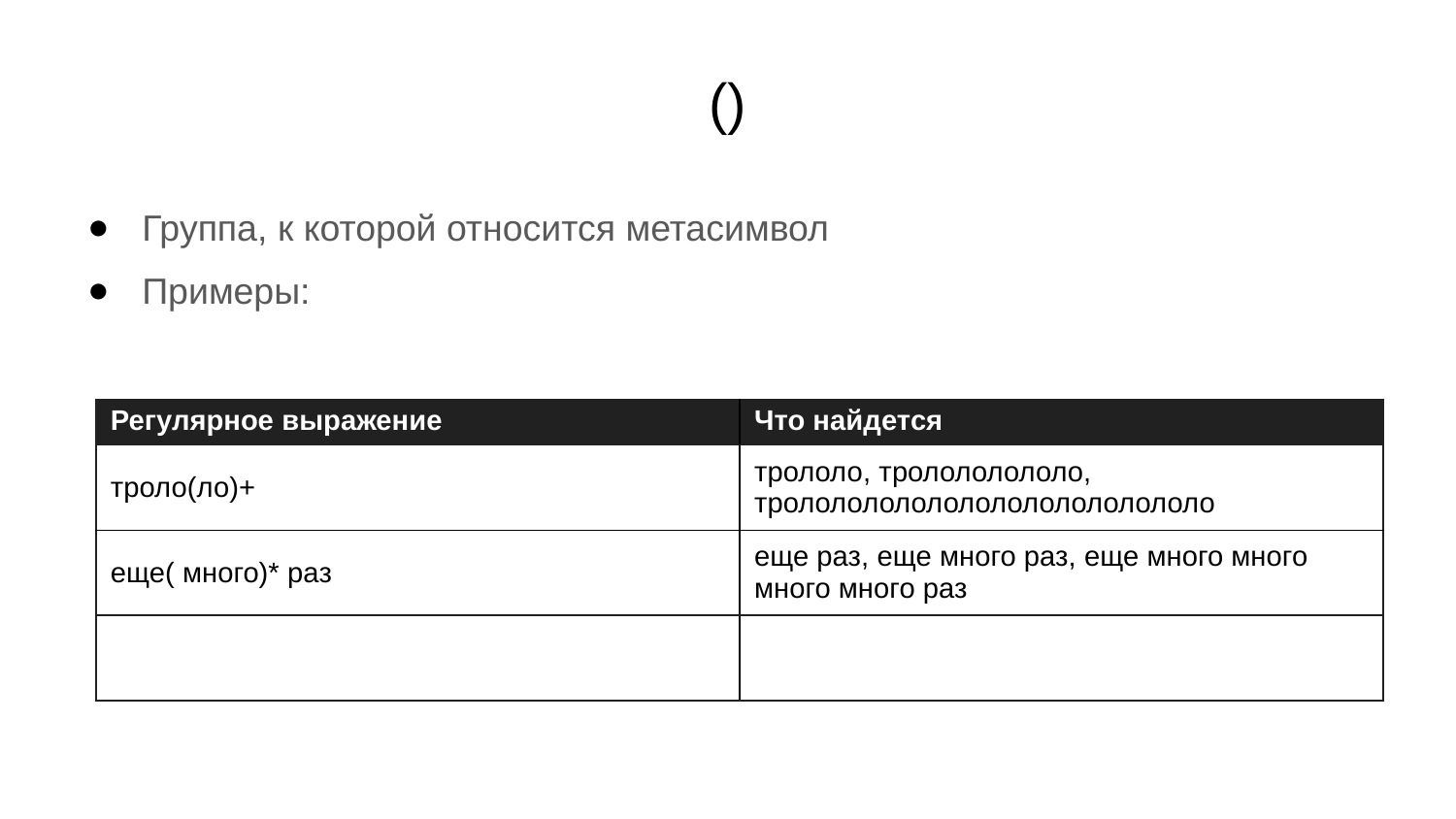

# ()
Группа, к которой относится метасимвол
Примеры:
| Регулярное выражение | Что найдется |
| --- | --- |
| троло(ло)+ | трололо, тролололололо, тролололололололололололололо |
| еще( много)\* раз | еще раз, еще много раз, еще много много много много раз |
|  |  |